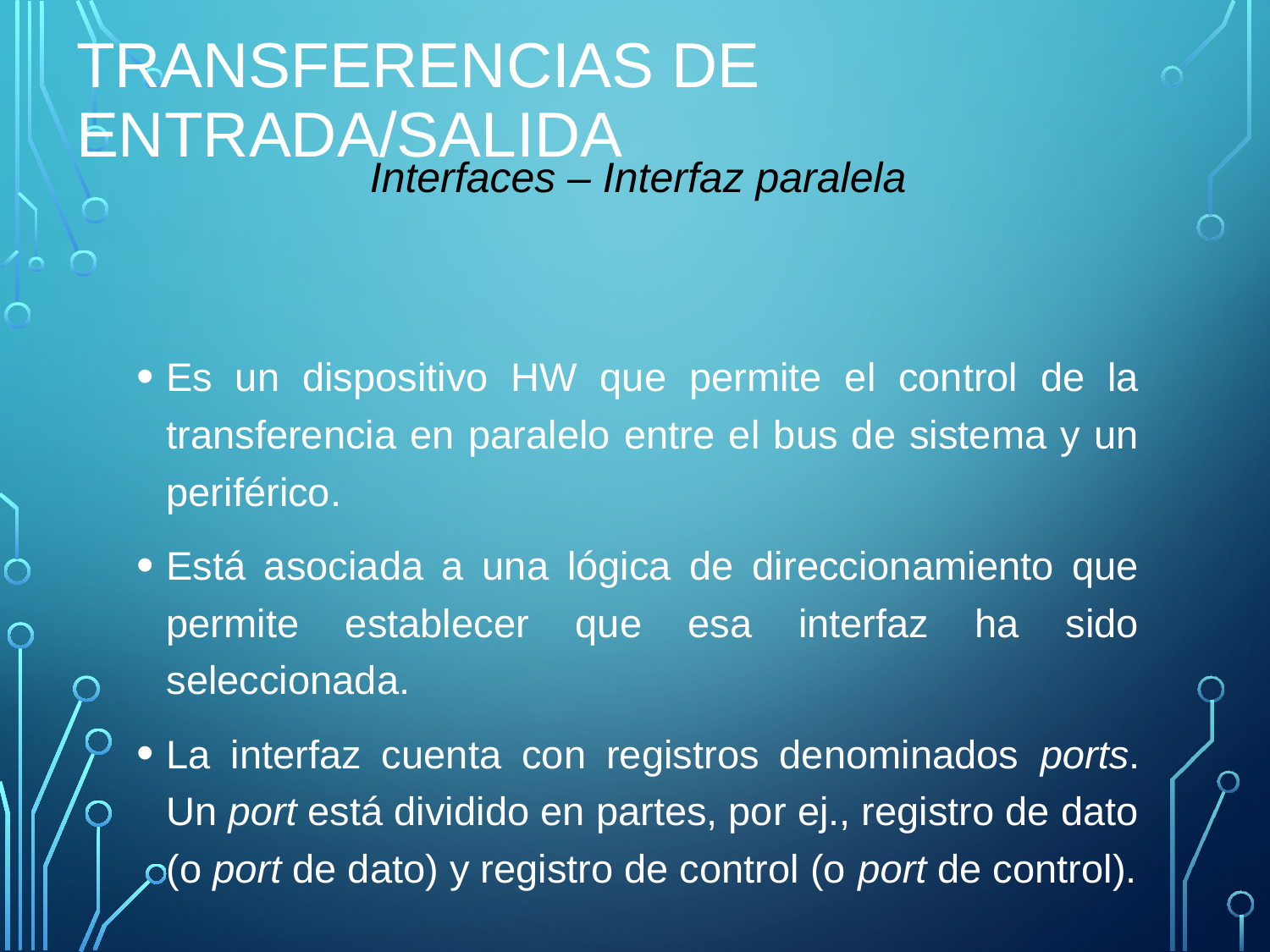

# Transferencias de Entrada/Salida
Interfaces – Interfaz paralela
Es un dispositivo HW que permite el control de la transferencia en paralelo entre el bus de sistema y un periférico.
Está asociada a una lógica de direccionamiento que permite establecer que esa interfaz ha sido seleccionada.
La interfaz cuenta con registros denominados ports. Un port está dividido en partes, por ej., registro de dato (o port de dato) y registro de control (o port de control).